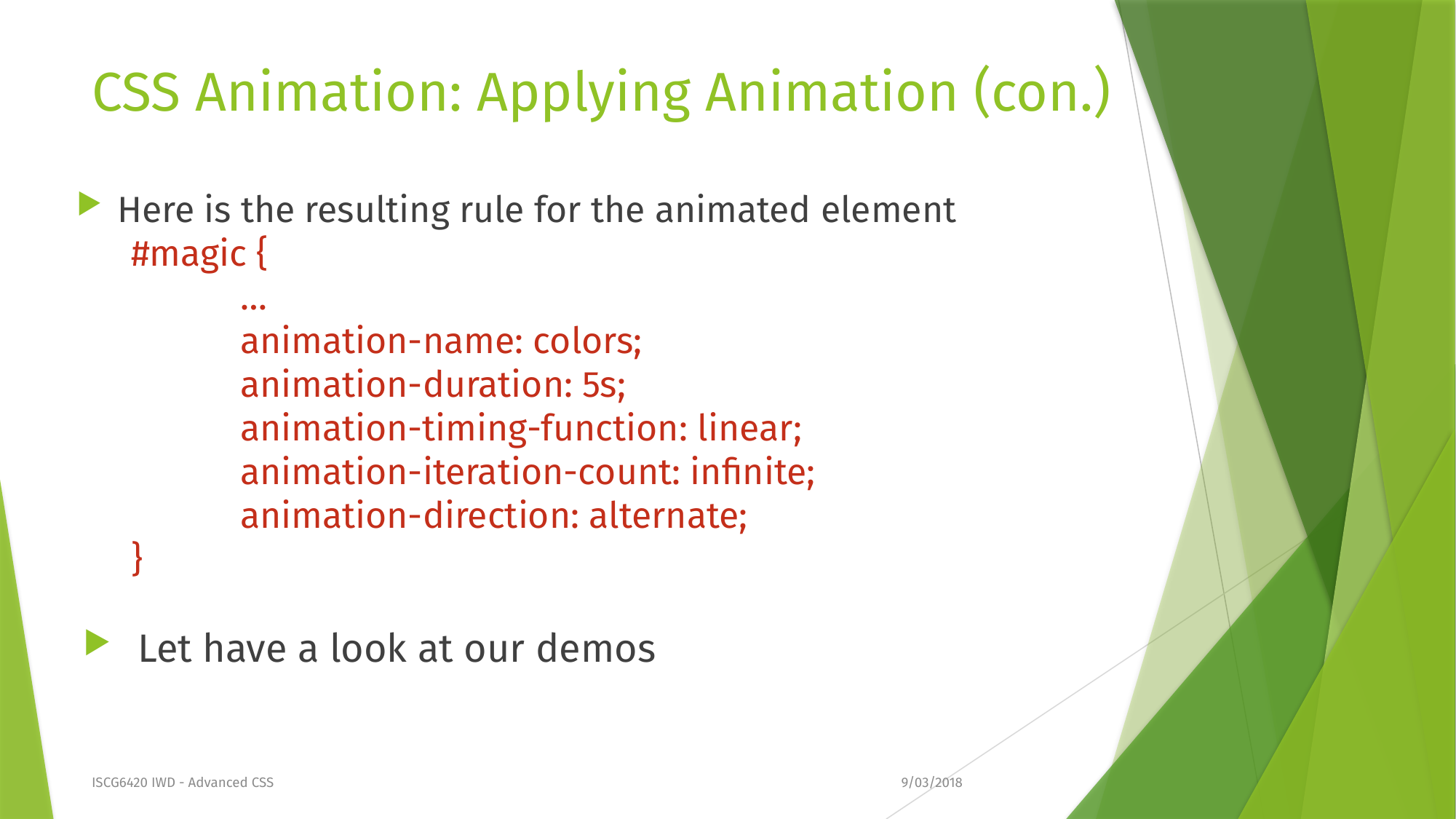

# CSS Animation: Applying Animation (con.)
Here is the resulting rule for the animated element
#magic {
	…
	animation-name: colors;
	animation-duration: 5s;
	animation-timing-function: linear;
	animation-iteration-count: infinite;
	animation-direction: alternate;
}

Let have a look at our demos

9/03/2018
ISCG6420 IWD - Advanced CSS